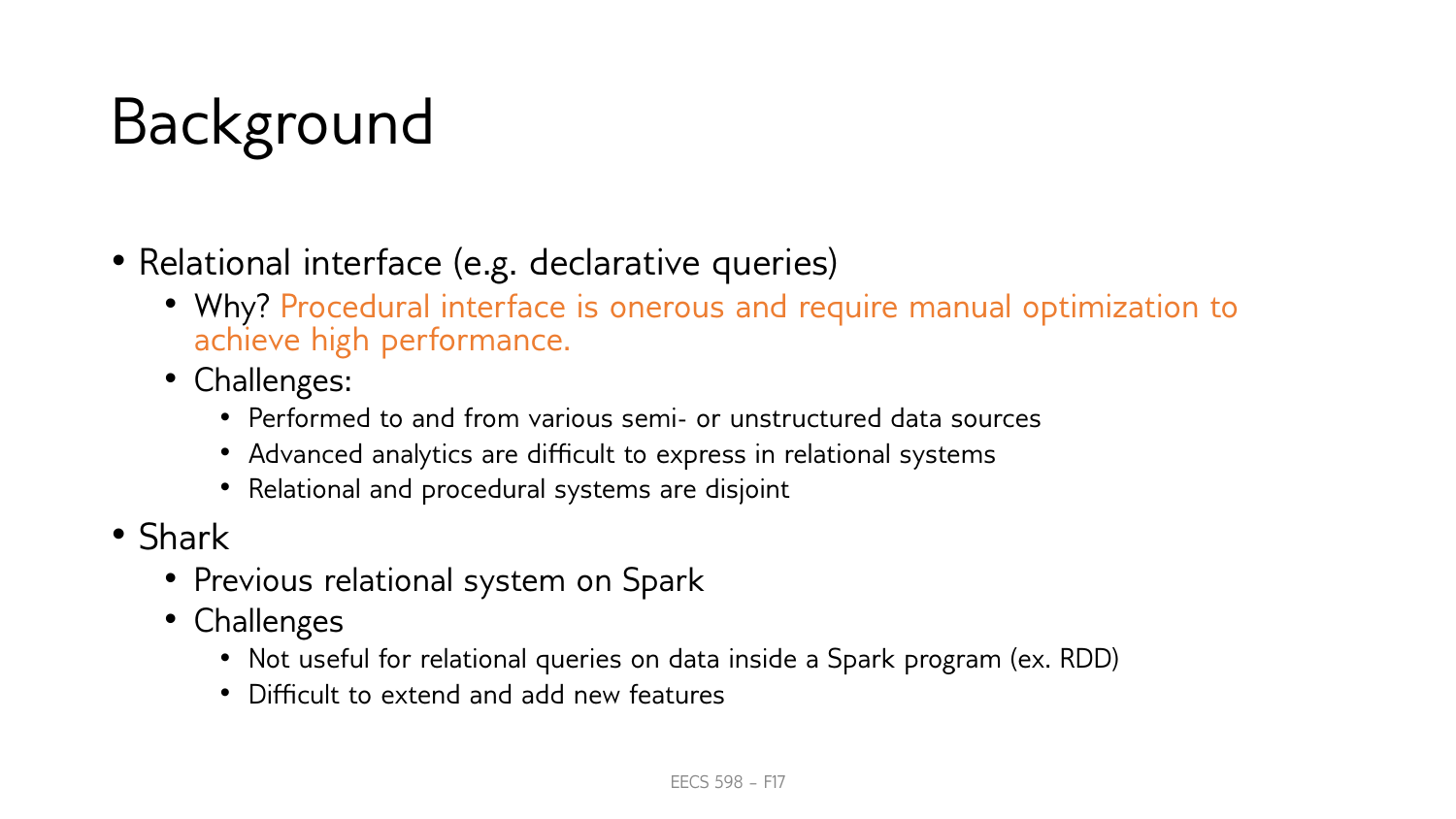

# Background
Relational interface (e.g. declarative queries)
Why? Procedural interface is onerous and require manual optimization to achieve high performance.
Challenges:
Performed to and from various semi- or unstructured data sources
Advanced analytics are difficult to express in relational systems
Relational and procedural systems are disjoint
Shark
Previous relational system on Spark
Challenges
Not useful for relational queries on data inside a Spark program (ex. RDD)
Difficult to extend and add new features
EECS 598 – F17